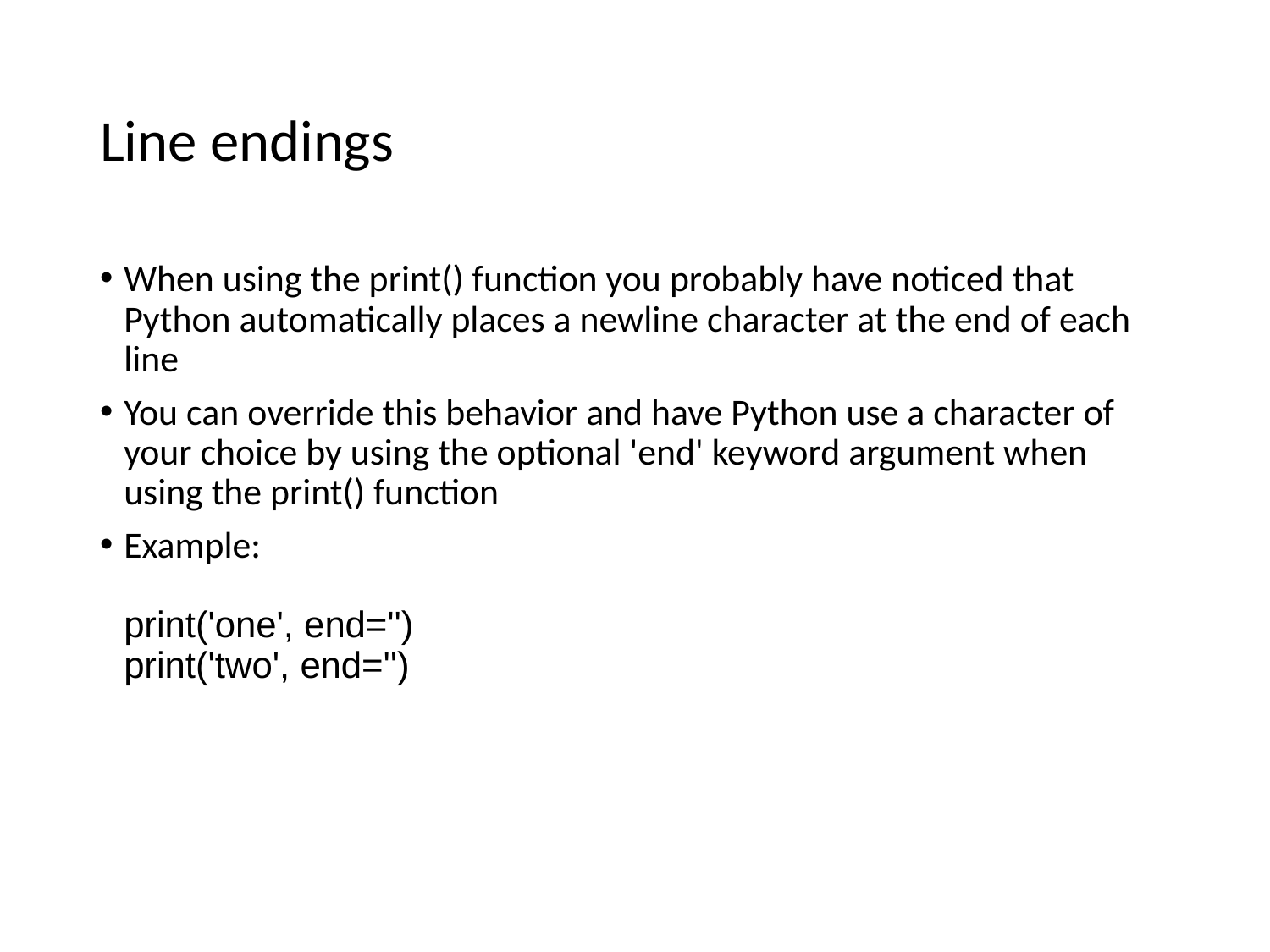

# Line endings
When using the print() function you probably have noticed that Python automatically places a newline character at the end of each line
You can override this behavior and have Python use a character of your choice by using the optional 'end' keyword argument when using the print() function
Example:
print('one', end='')
print('two', end='')